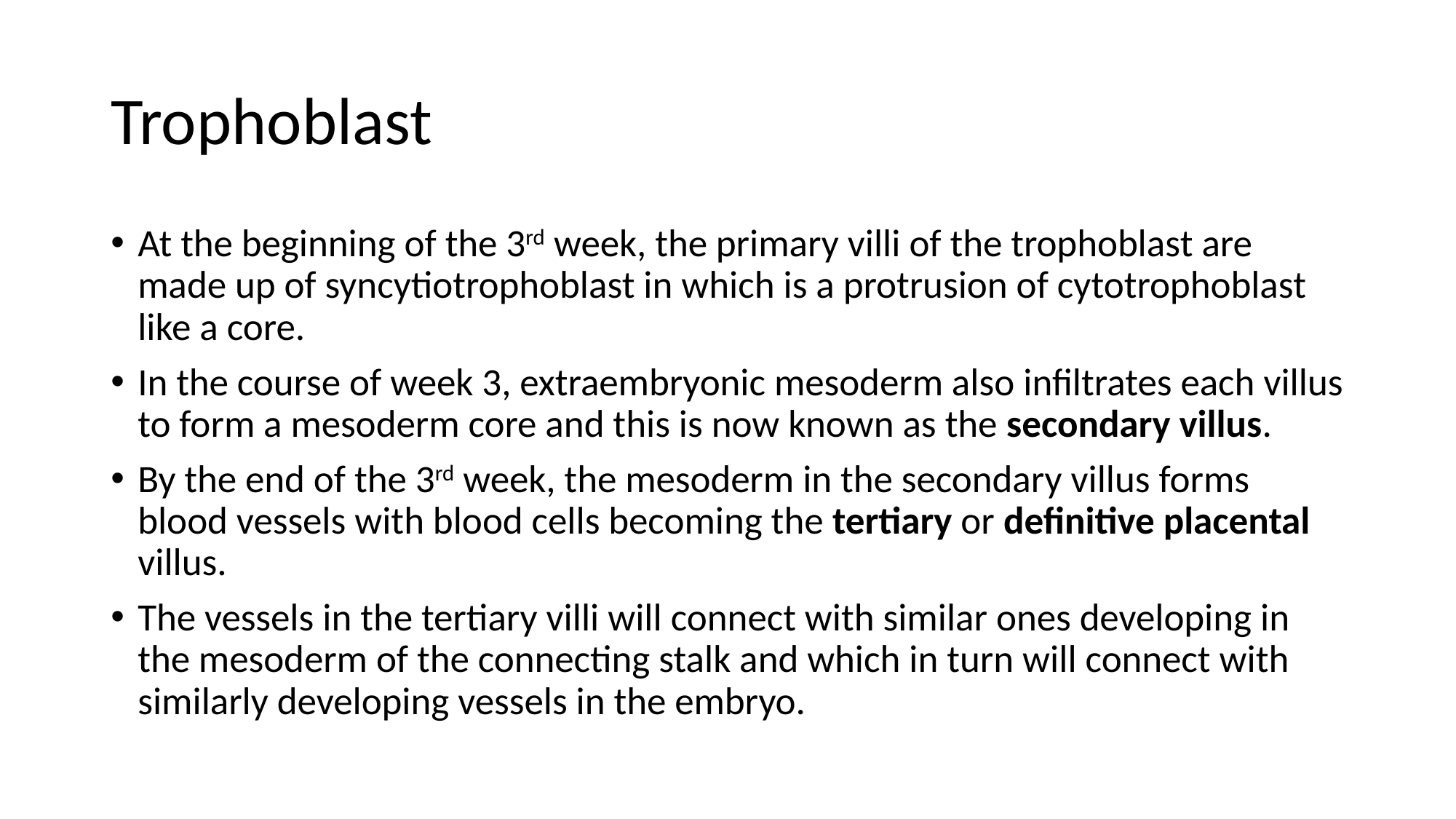

# Trophoblast
At the beginning of the 3rd week, the primary villi of the trophoblast are made up of syncytiotrophoblast in which is a protrusion of cytotrophoblast like a core.
In the course of week 3, extraembryonic mesoderm also infiltrates each villus to form a mesoderm core and this is now known as the secondary villus.
By the end of the 3rd week, the mesoderm in the secondary villus forms blood vessels with blood cells becoming the tertiary or definitive placental villus.
The vessels in the tertiary villi will connect with similar ones developing in the mesoderm of the connecting stalk and which in turn will connect with similarly developing vessels in the embryo.